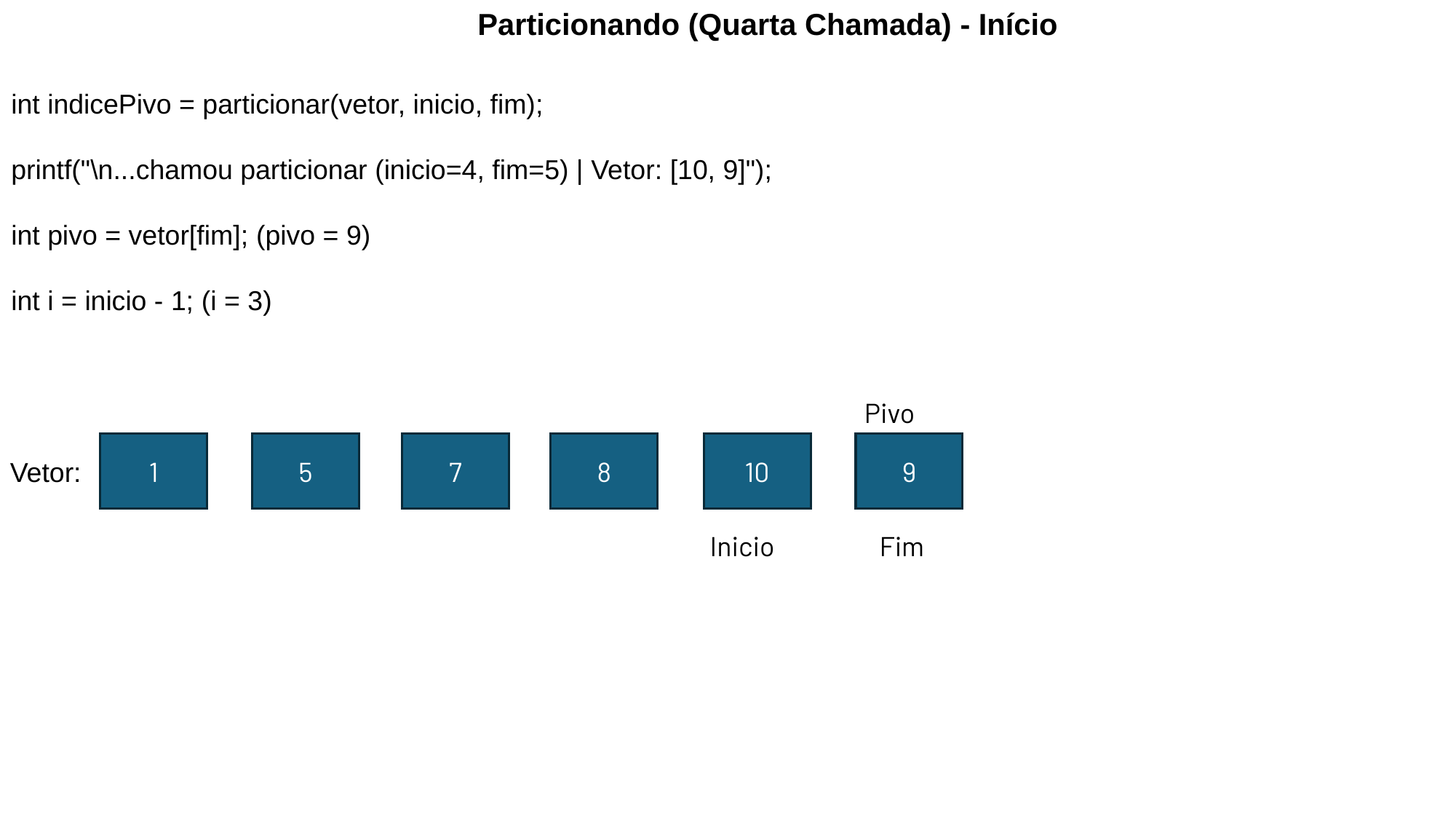

Particionando (Quarta Chamada) - Início
int indicePivo = particionar(vetor, inicio, fim);

printf("\n...chamou particionar (inicio=4, fim=5) | Vetor: [10, 9]");

int pivo = vetor[fim]; (pivo = 9)

int i = inicio - 1; (i = 3)

Pivo
7
8
9
1
5
10
Vetor:
Inicio
Fim